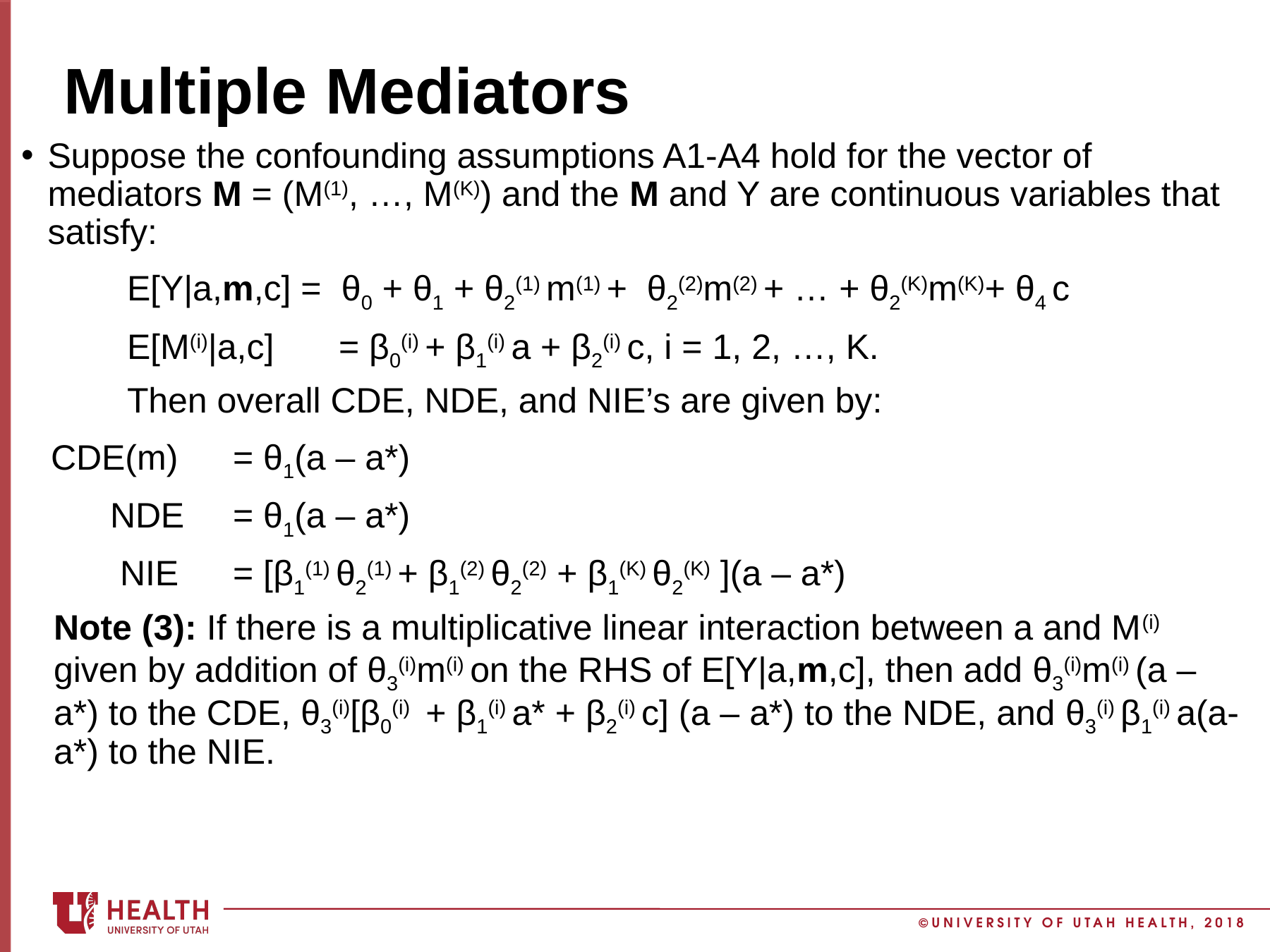

30
# Multiple Mediators
Suppose the confounding assumptions A1-A4 hold for the vector of mediators M = (M(1), …, M(K)) and the M and Y are continuous variables that satisfy:
	E[Y|a,m,c] =  θ0 + θ1 + θ2(1) m(1) +  θ2(2)m(2) + … + θ2(K)m(K)+ θ4 c
	E[M(i)|a,c] 	= β0(i) + β1(i) a + β2(i) c, i = 1, 2, …, K.
	Then overall CDE, NDE, and NIE’s are given by:
   CDE(m) 	= θ1(a – a*)
         NDE 	= θ1(a – a*)
          NIE 	= [β1(1) θ2(1) + β1(2) θ2(2) + β1(K) θ2(K) ](a – a*)
	Note (3): If there is a multiplicative linear interaction between a and M(i) given by addition of θ3(i)m(i) on the RHS of E[Y|a,m,c], then add θ3(i)m(i) (a – a*) to the CDE, θ3(i)[β0(i)  + β1(i) a* + β2(i) c] (a – a*) to the NDE, and θ3(i) β1(i) a(a-a*) to the NIE.